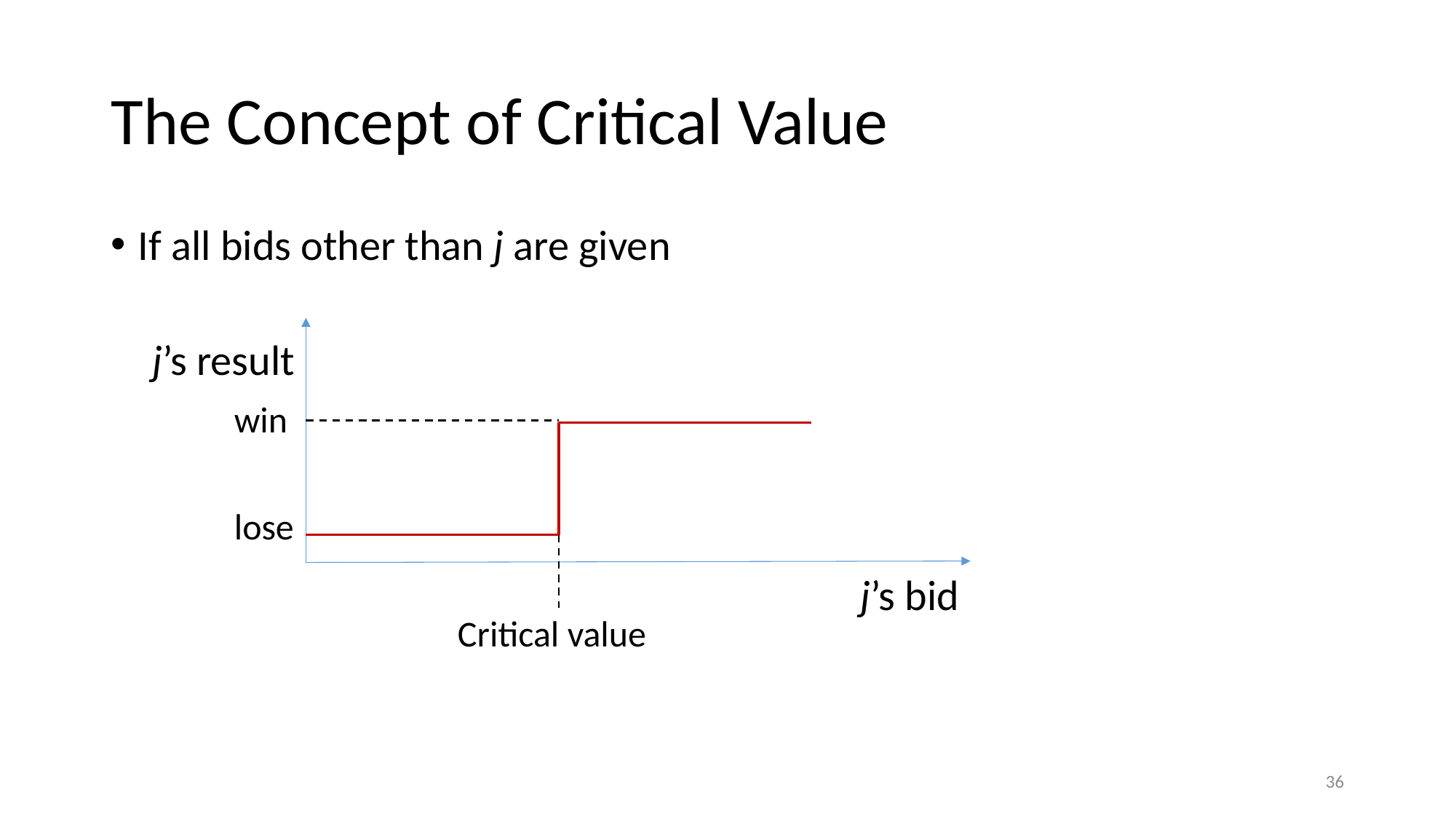

# The Concept of Critical Value
If all bids other than j are given
j’s result
win
lose
j’s bid
Critical value
36